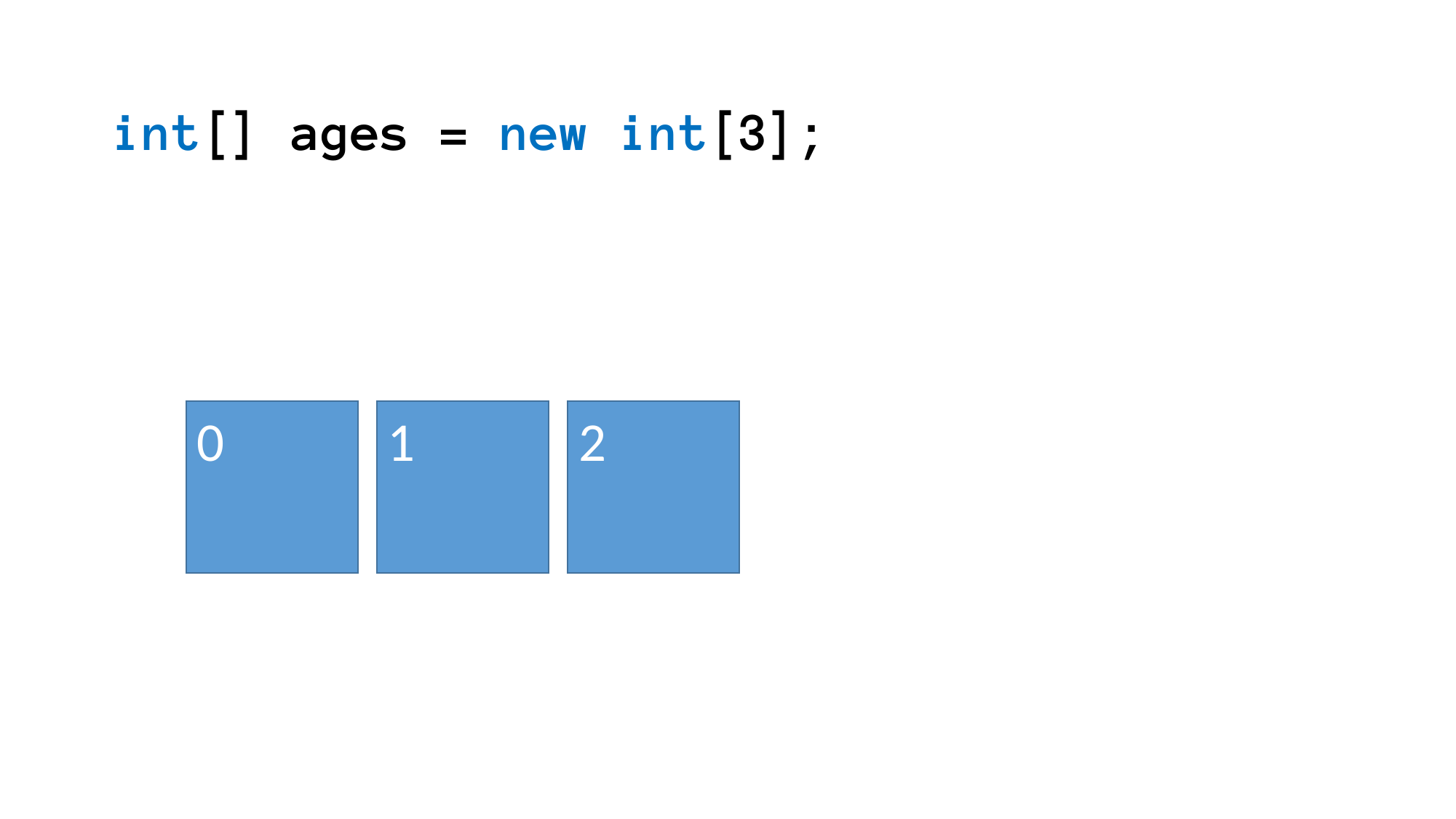

int[] ages = new int[3];
0
1
2